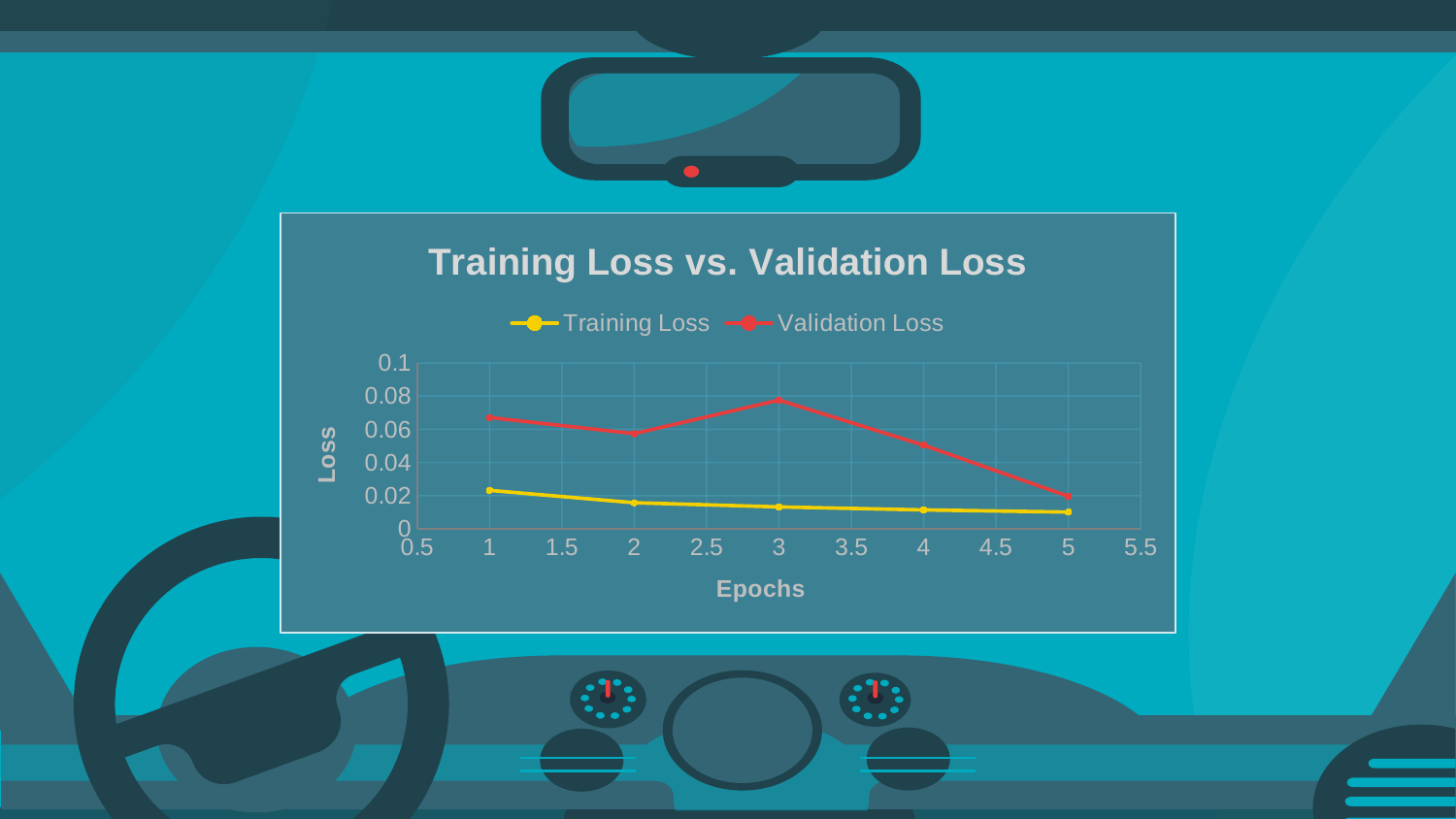

### Chart: Training Loss vs. Validation Loss

| Category |  |  |
|---|---|---|